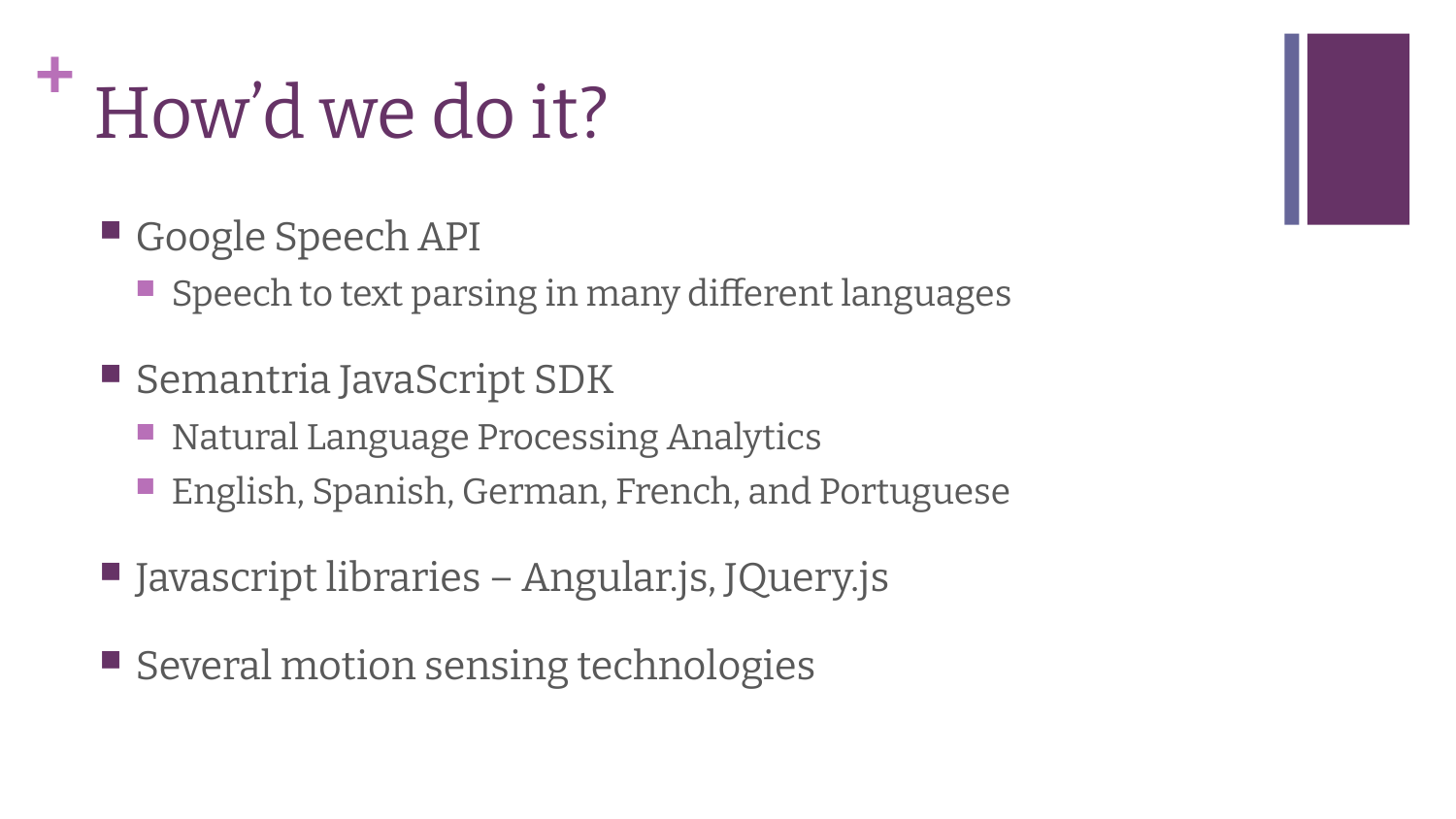

# How’d we do it?
Google Speech API
Speech to text parsing in many different languages
Semantria JavaScript SDK
Natural Language Processing Analytics
English, Spanish, German, French, and Portuguese
Javascript libraries – Angular.js, JQuery.js
Several motion sensing technologies